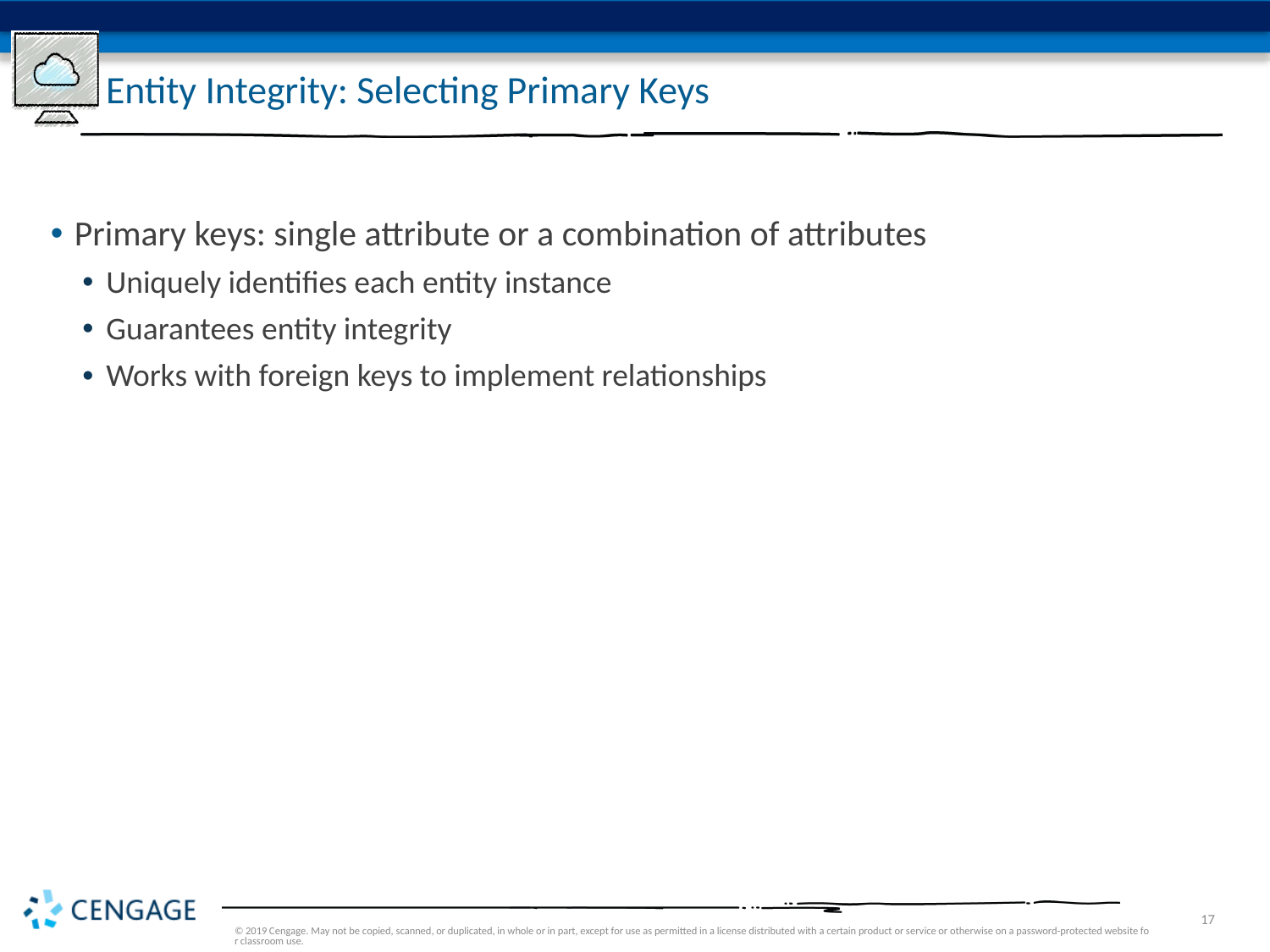

# Entity Integrity: Selecting Primary Keys
Primary keys: single attribute or a combination of attributes
Uniquely identifies each entity instance
Guarantees entity integrity
Works with foreign keys to implement relationships
© 2019 Cengage. May not be copied, scanned, or duplicated, in whole or in part, except for use as permitted in a license distributed with a certain product or service or otherwise on a password-protected website for classroom use.